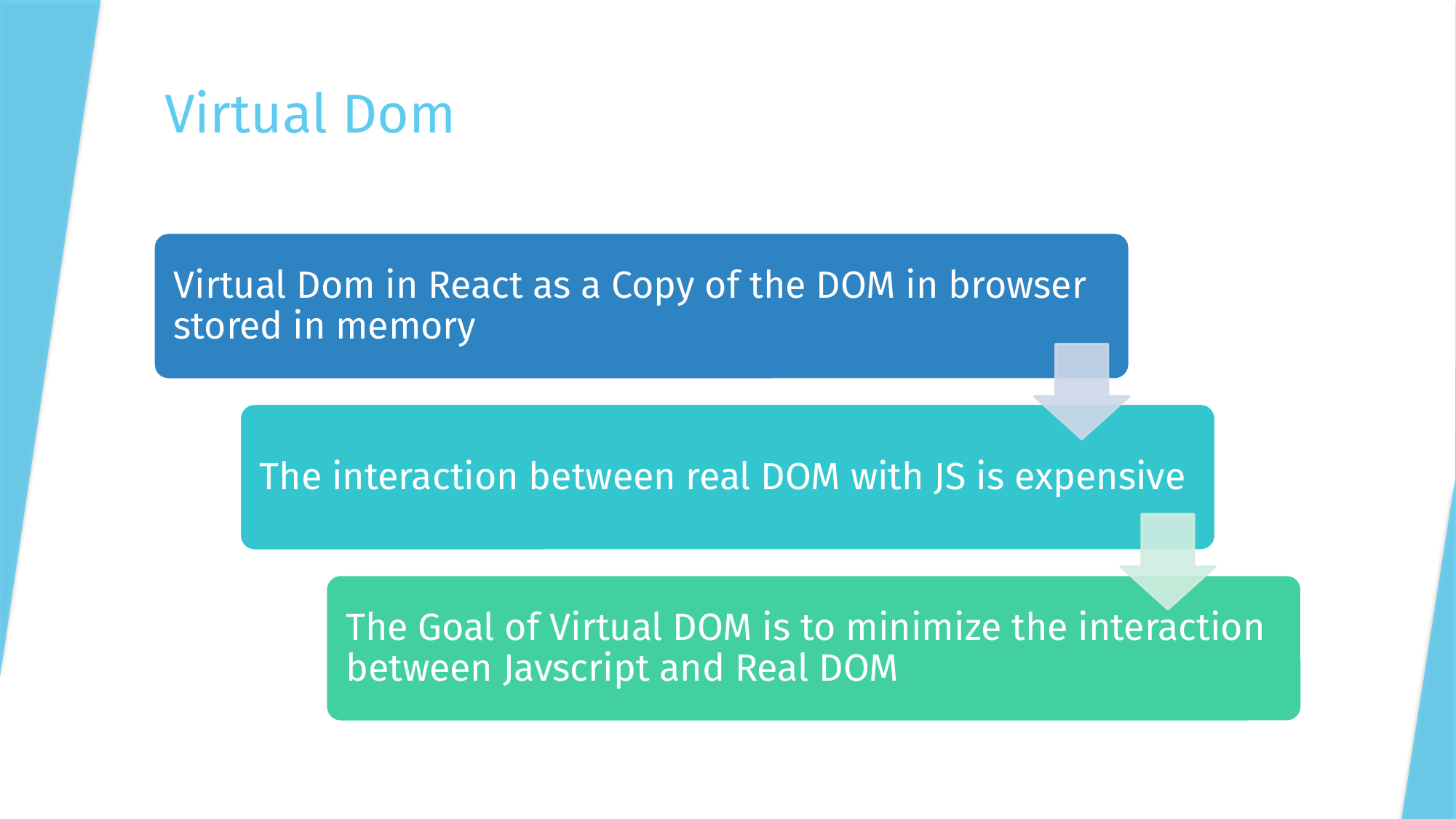

# Virtual Dom
Virtual Dom in React as a Copy of the DOM in browser stored in memory
The interaction between real DOM with JS is expensive
The Goal of Virtual DOM is to minimize the interaction between Javscript and Real DOM